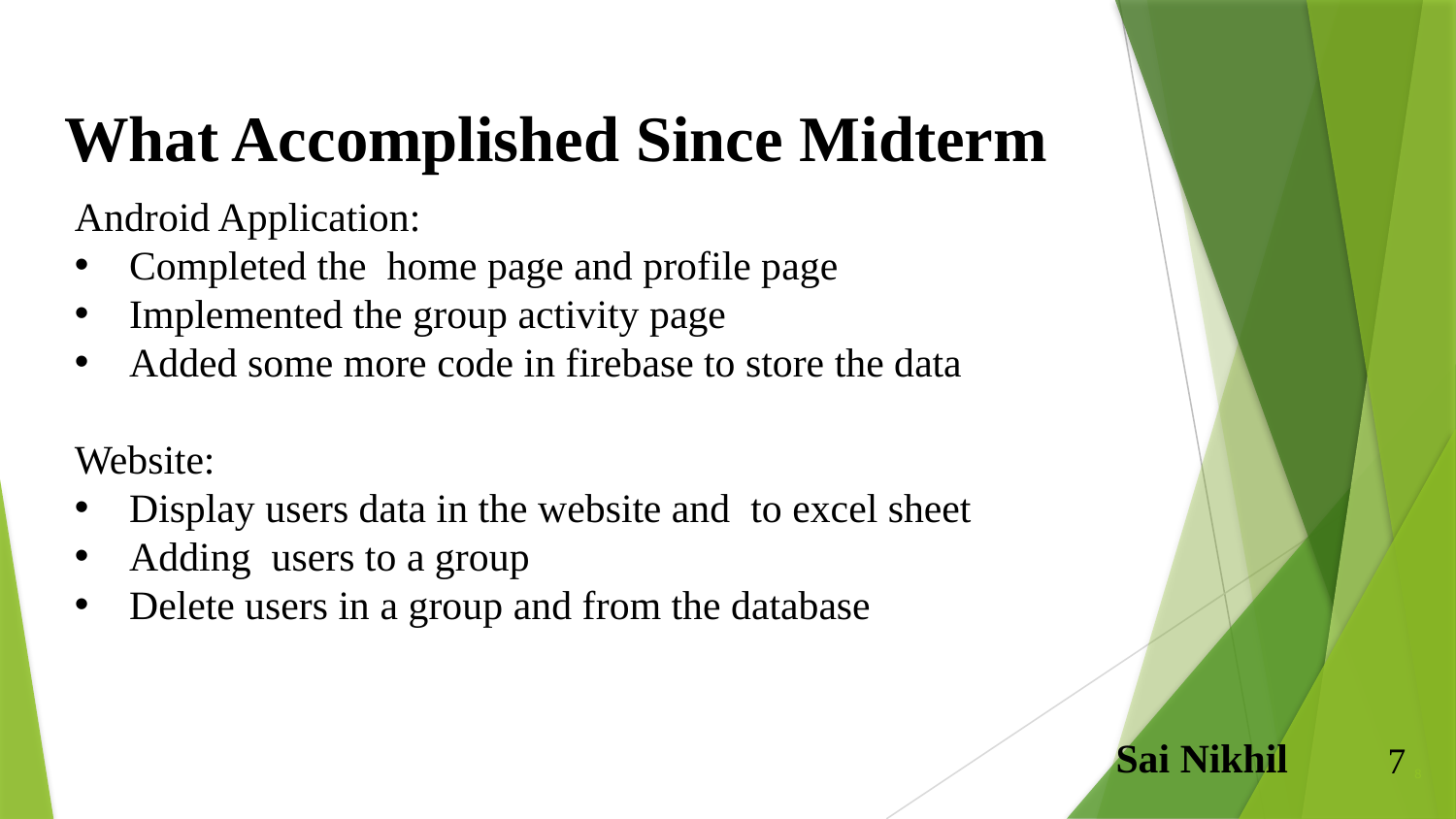

# What Accomplished Since Midterm
Android Application:
Completed the  home page and profile page
Implemented the group activity page
Added some more code in firebase to store the data

Website:
Display users data in the website and  to excel sheet
Adding  users to a group
Delete users in a group and from the database

Sai Nikhil
7
8